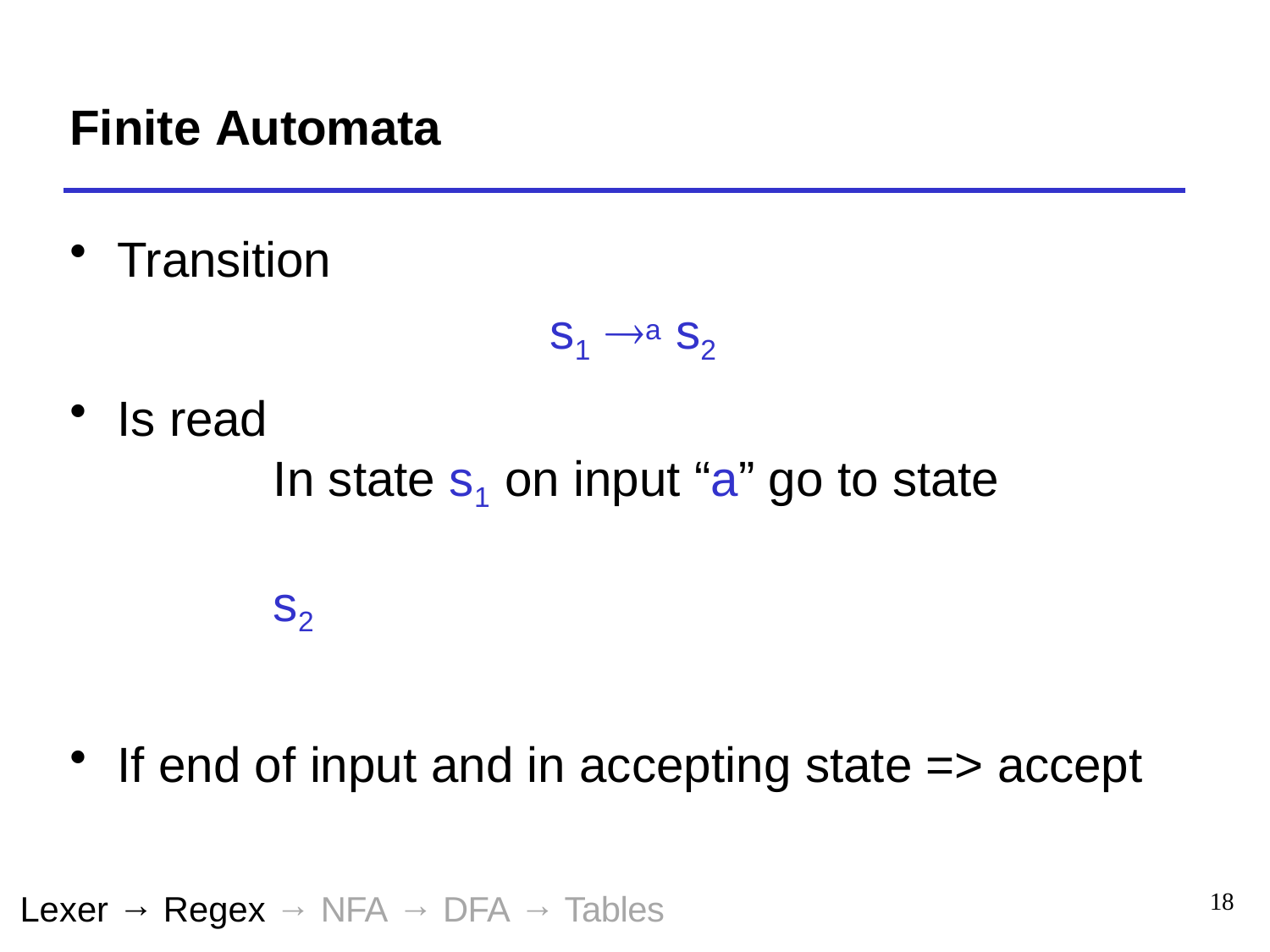

# Finite Automata
Transition
s1 →a s2
Is read
In state s1 on input “a” go to state	s2

If end of input and in accepting state => accept

Lexer → Regex → NFA → DFA → Tables
18